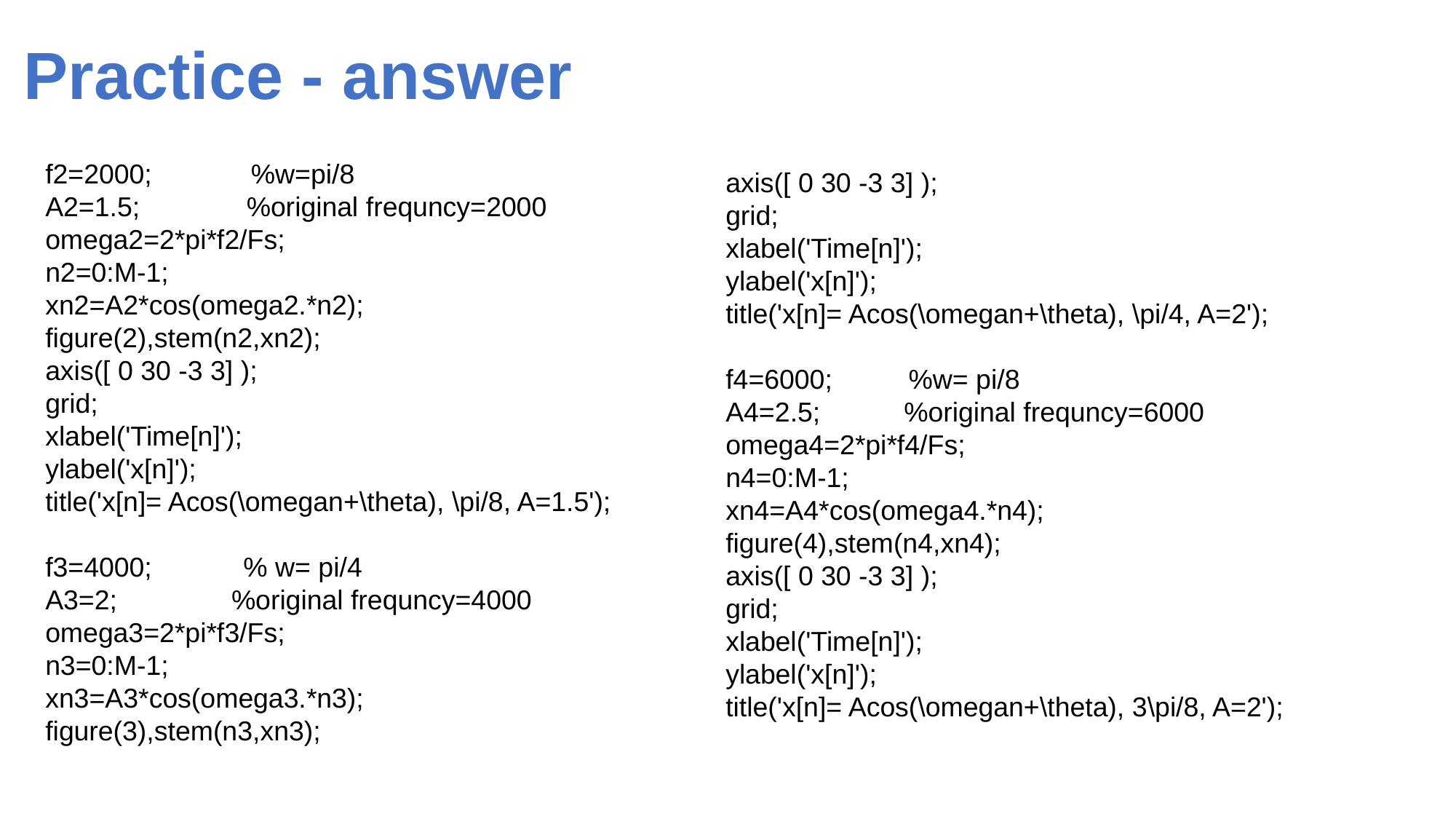

Practice - answer
f2=2000;             %w=pi/8
A2=1.5;              %original frequncy=2000
omega2=2*pi*f2/Fs;
n2=0:M-1;
xn2=A2*cos(omega2.*n2);
figure(2),stem(n2,xn2);
axis([ 0 30 -3 3] );
grid;
xlabel('Time[n]');
ylabel('x[n]');
title('x[n]= Acos(\omegan+\theta), \pi/8, A=1.5');

f3=4000;            % w= pi/4
A3=2;               %original frequncy=4000
omega3=2*pi*f3/Fs;
n3=0:M-1;
xn3=A3*cos(omega3.*n3);
figure(3),stem(n3,xn3);
axis([ 0 30 -3 3] );
grid;
xlabel('Time[n]');
ylabel('x[n]');
title('x[n]= Acos(\omegan+\theta), \pi/4, A=2');

f4=6000;          %w= pi/8
A4=2.5;           %original frequncy=6000
omega4=2*pi*f4/Fs;
n4=0:M-1;
xn4=A4*cos(omega4.*n4);
figure(4),stem(n4,xn4);
axis([ 0 30 -3 3] );
grid;
xlabel('Time[n]');
ylabel('x[n]');
title('x[n]= Acos(\omegan+\theta), 3\pi/8, A=2');